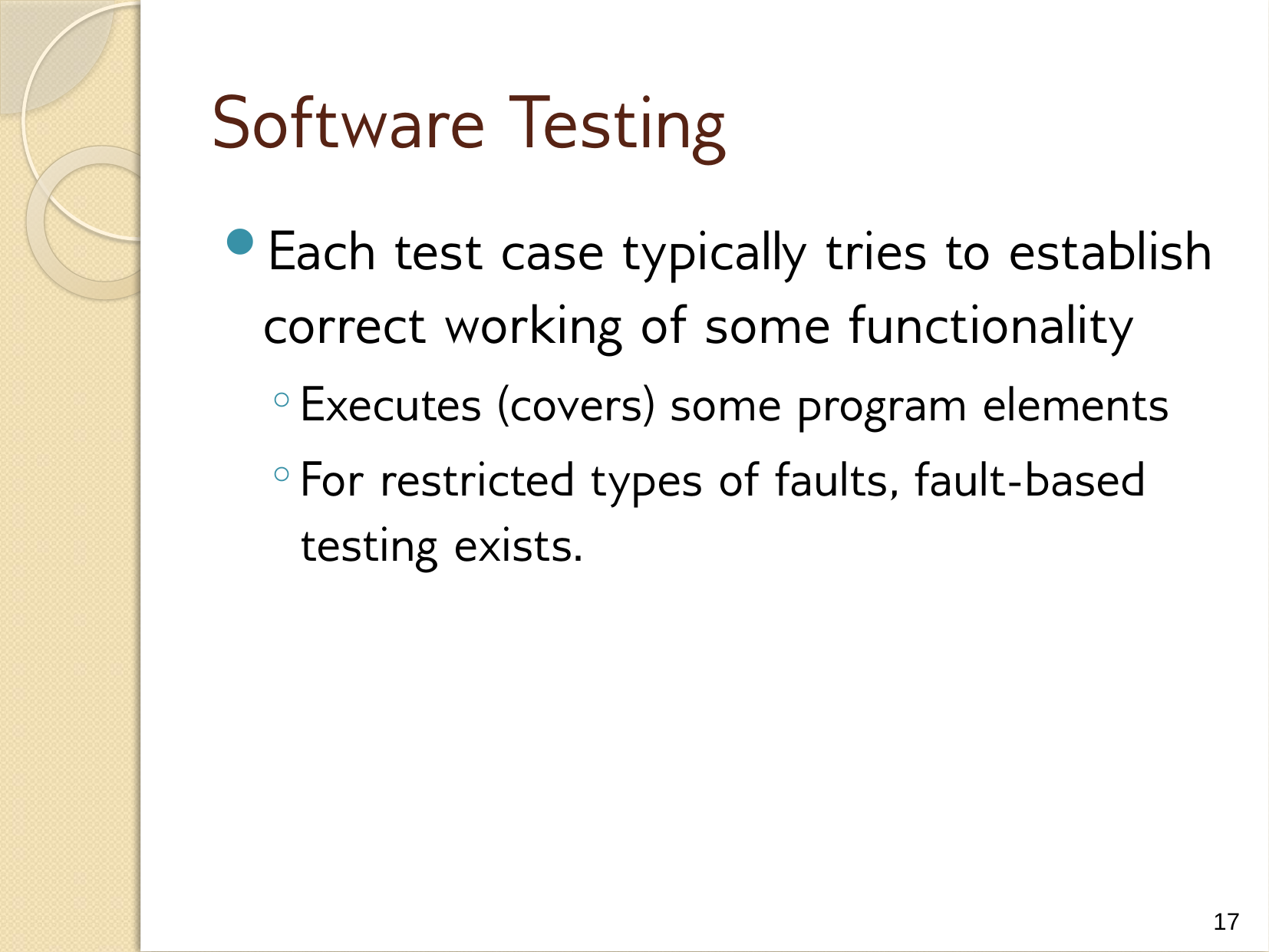

# Software Testing
Each test case typically tries to establish correct working of some functionality
Executes (covers) some program elements
For restricted types of faults, fault-based testing exists.
17